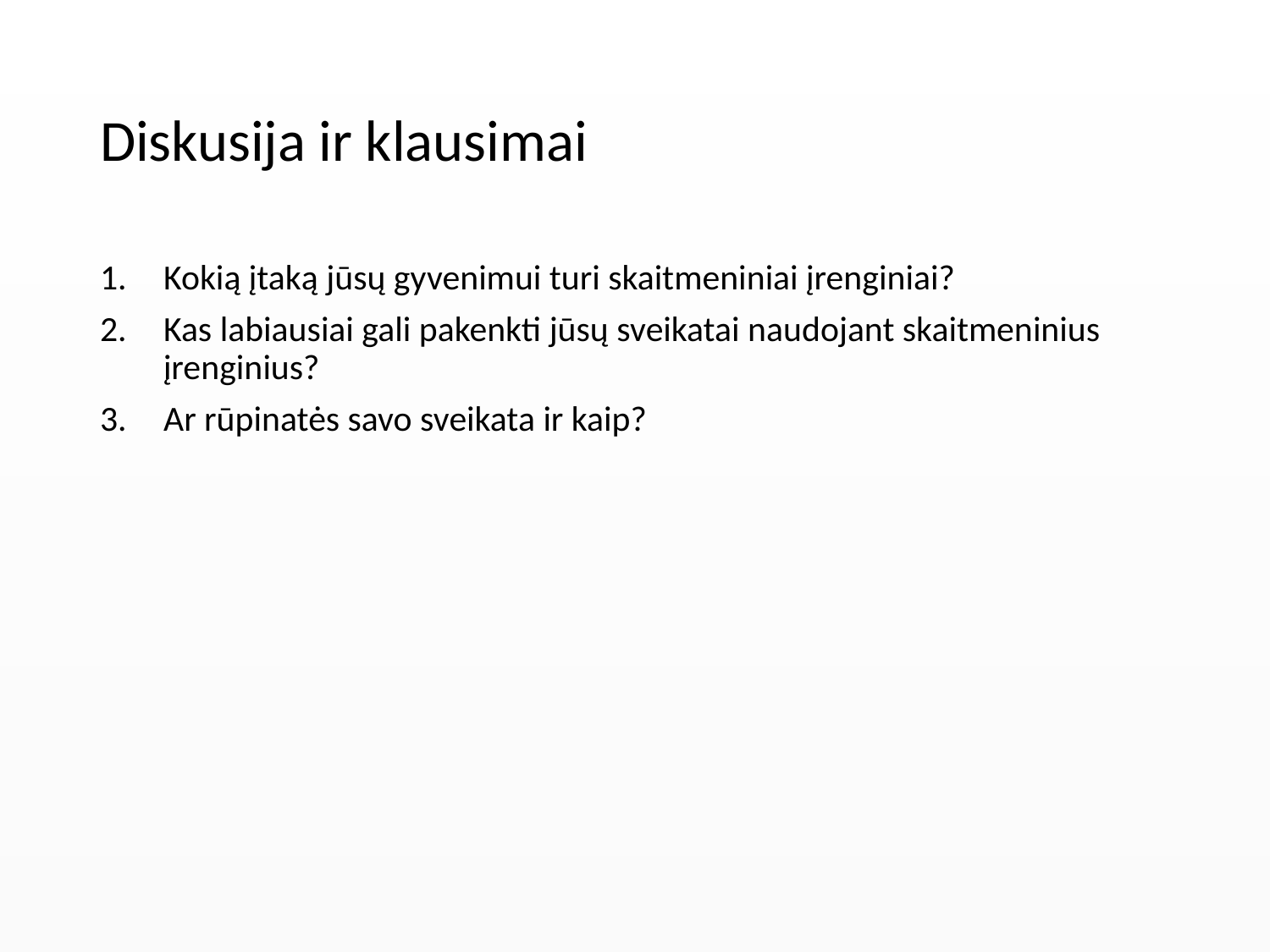

# Diskusija ir klausimai
Kokią įtaką jūsų gyvenimui turi skaitmeniniai įrenginiai?
Kas labiausiai gali pakenkti jūsų sveikatai naudojant skaitmeninius įrenginius?
Ar rūpinatės savo sveikata ir kaip?